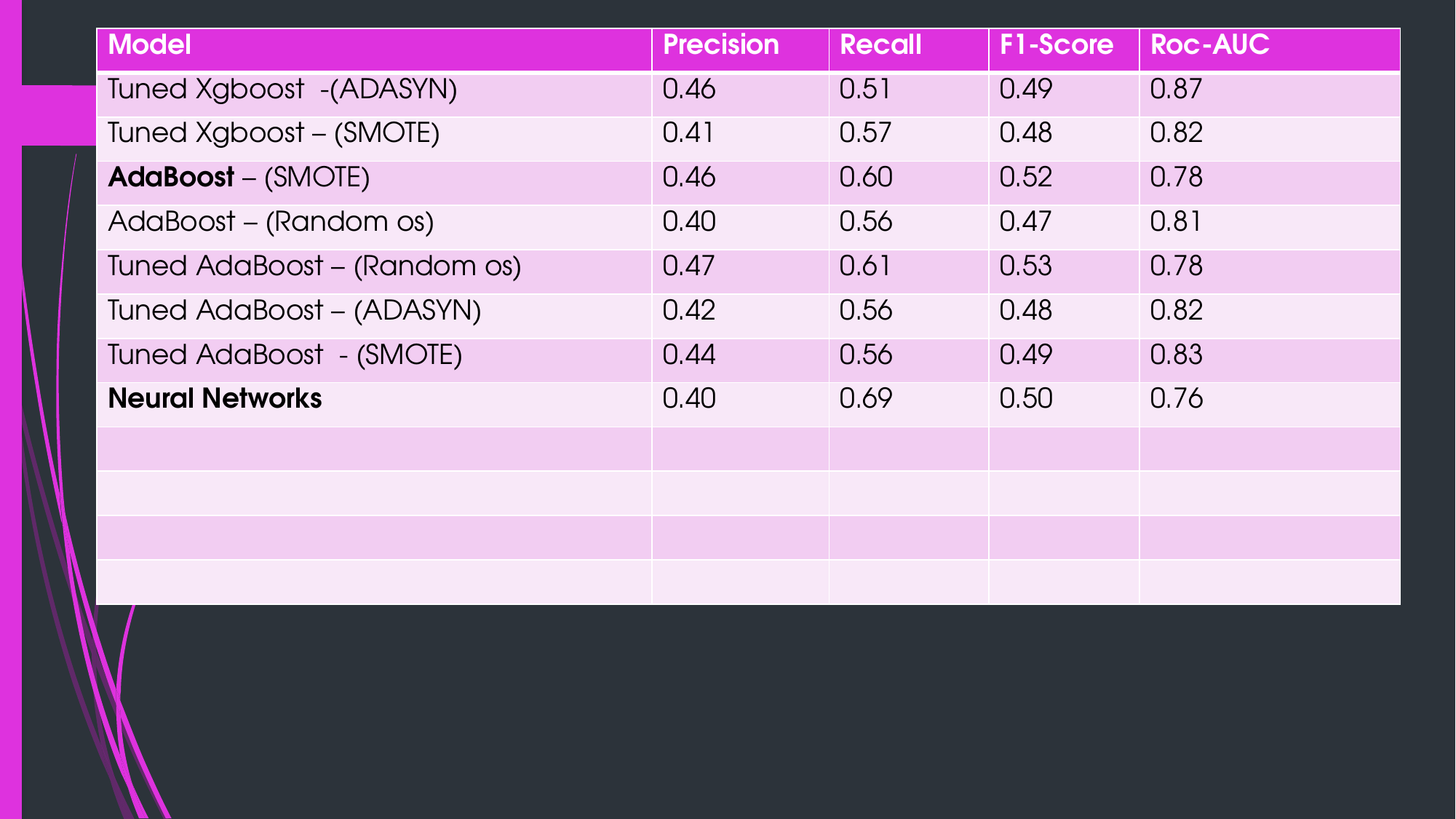

| Model | Precision | Recall | F1-Score | Roc-AUC |
| --- | --- | --- | --- | --- |
| Tuned Xgboost -(ADASYN) | 0.46 | 0.51 | 0.49 | 0.87 |
| Tuned Xgboost – (SMOTE) | 0.41 | 0.57 | 0.48 | 0.82 |
| AdaBoost – (SMOTE) | 0.46 | 0.60 | 0.52 | 0.78 |
| AdaBoost – (Random os) | 0.40 | 0.56 | 0.47 | 0.81 |
| Tuned AdaBoost – (Random os) | 0.47 | 0.61 | 0.53 | 0.78 |
| Tuned AdaBoost – (ADASYN) | 0.42 | 0.56 | 0.48 | 0.82 |
| Tuned AdaBoost - (SMOTE) | 0.44 | 0.56 | 0.49 | 0.83 |
| Neural Networks | 0.40 | 0.69 | 0.50 | 0.76 |
|  |  |  |  |  |
|  |  |  |  |  |
|  |  |  |  |  |
|  |  |  |  |  |